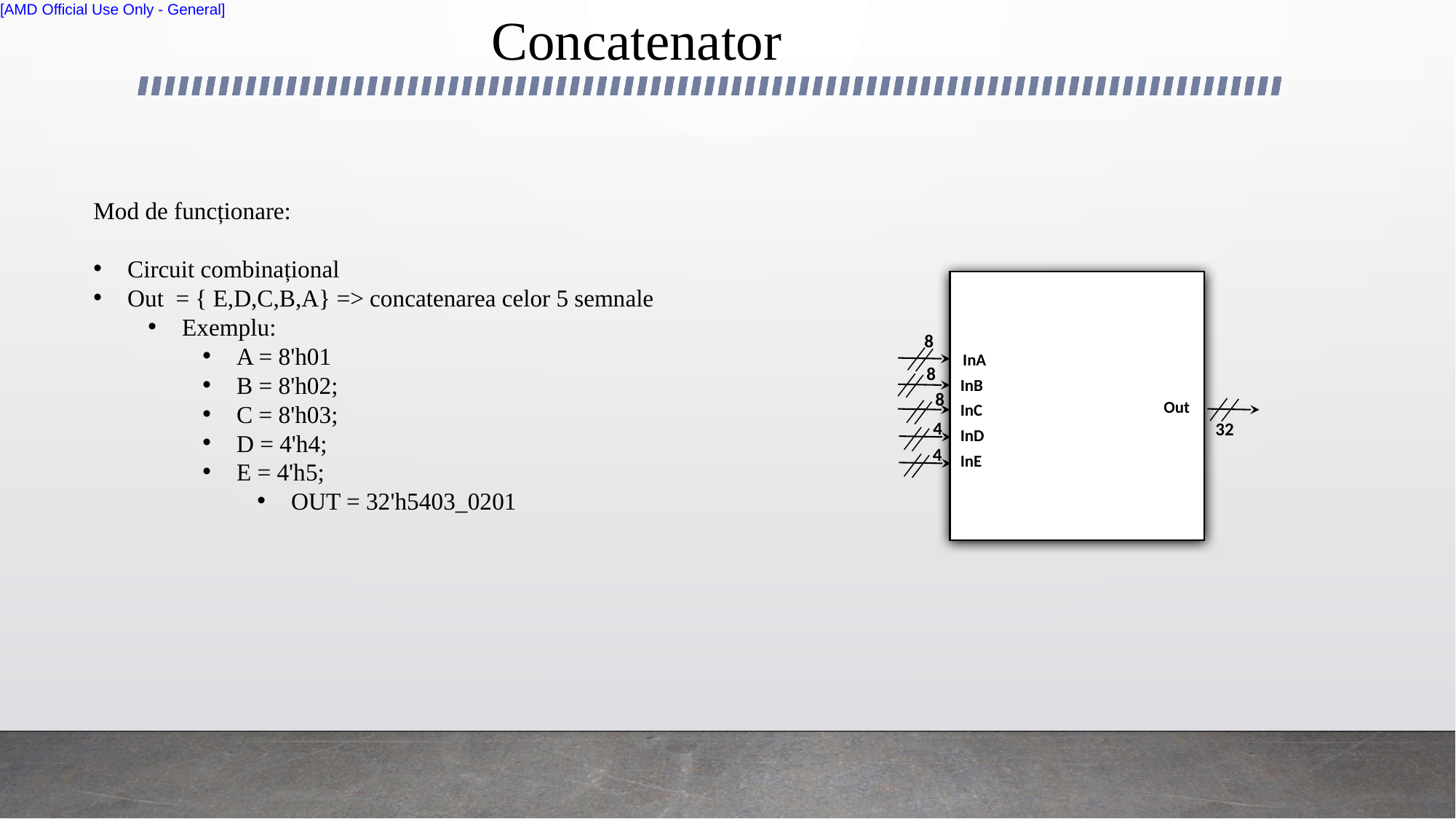

Concatenator
Mod de funcționare:

Circuit combinațional
Out  = { E,D,C,B,A} => concatenarea celor 5 semnale
Exemplu:
A = 8'h01
B = 8'h02;
C = 8'h03;
D = 4'h4;
E = 4'h5;
OUT = 32'h5403_0201

8
InA
8
InB
8
Out

InC
4
32
InD
4
InE